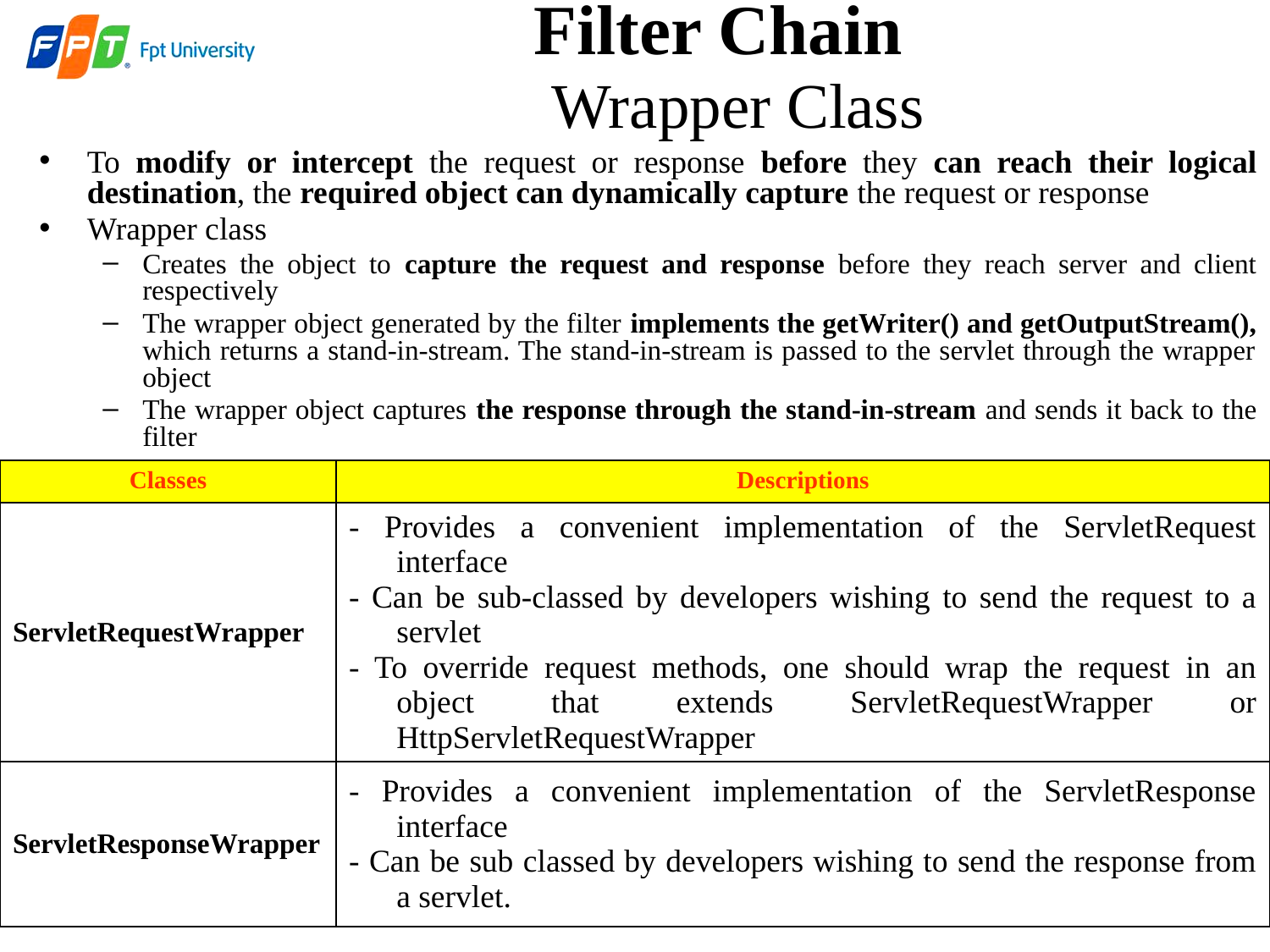

Filter Chain
 Wrapper Class
To modify or intercept the request or response before they can reach their logical destination, the required object can dynamically capture the request or response
Wrapper class
Creates the object to capture the request and response before they reach server and client respectively
The wrapper object generated by the filter implements the getWriter() and getOutputStream(), which returns a stand-in-stream. The stand-in-stream is passed to the servlet through the wrapper object
The wrapper object captures the response through the stand-in-stream and sends it back to the filter
| Classes | Descriptions |
| --- | --- |
| ServletRequestWrapper | - Provides a convenient implementation of the ServletRequest interface - Can be sub-classed by developers wishing to send the request to a servlet - To override request methods, one should wrap the request in an object that extends ServletRequestWrapper or HttpServletRequestWrapper |
| ServletResponseWrapper | - Provides a convenient implementation of the ServletResponse interface - Can be sub classed by developers wishing to send the response from a servlet. |